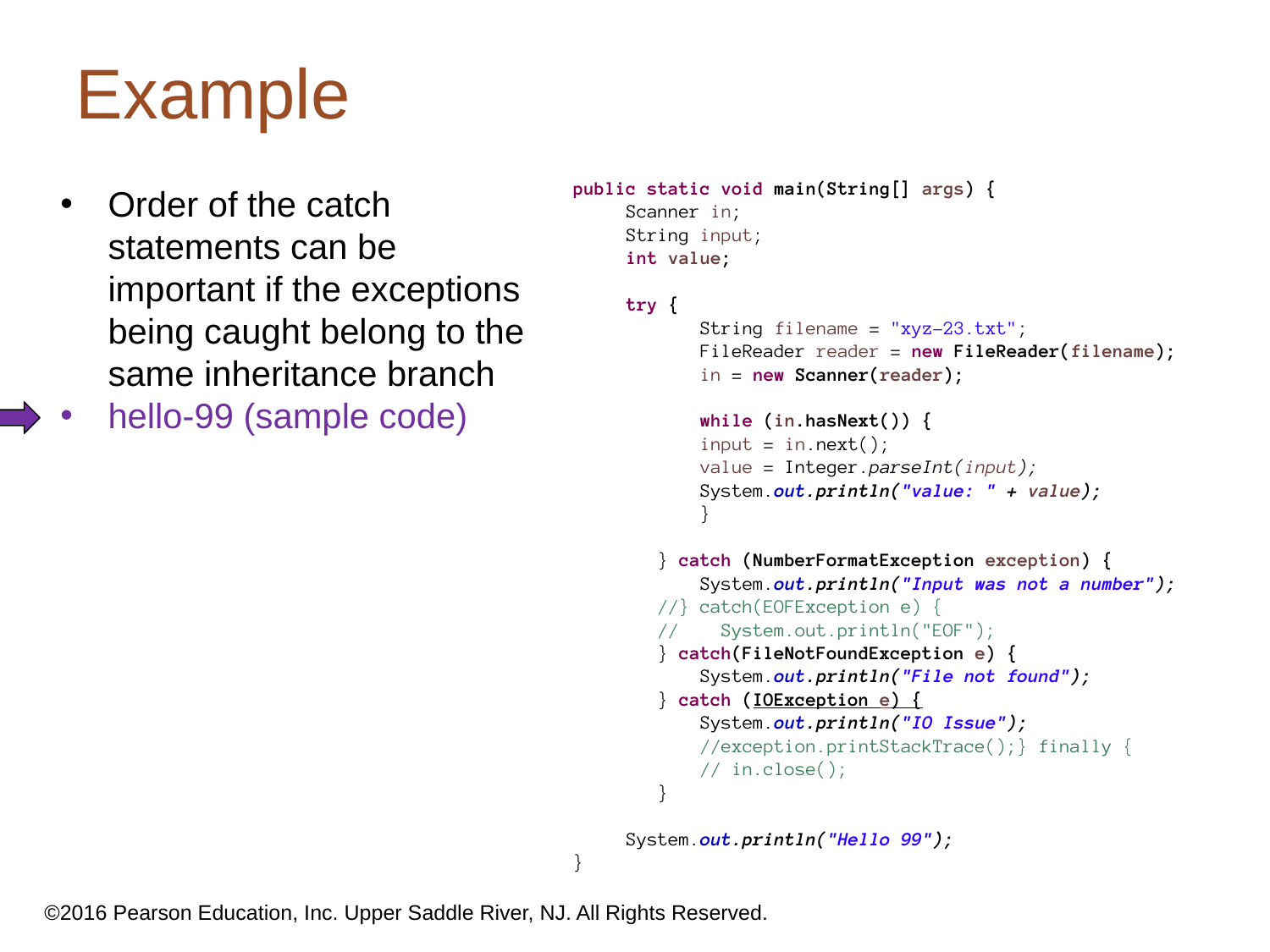

Example
public static void main(String[] args) {
     Scanner in;
     String input;
     int value;

     try {
            String filename = "xyz-23.txt";
            FileReader reader = new FileReader(filename);
            in = new Scanner(reader);

            while (in.hasNext()) {
            input = in.next();
            value = Integer.parseInt(input);
            System.out.println("value: " + value);
            }

        } catch (NumberFormatException exception) {
            System.out.println("Input was not a number");
        //} catch(EOFException e) {
        //    System.out.println("EOF");
        } catch(FileNotFoundException e) {
            System.out.println("File not found");
        } catch (IOException e) {
            System.out.println("IO Issue");
            //exception.printStackTrace();} finally {
            // in.close();
        }

     System.out.println("Hello 99");
}
Order of the catch statements can be important if the exceptions being caught belong to the same inheritance branch
hello-99 (sample code)